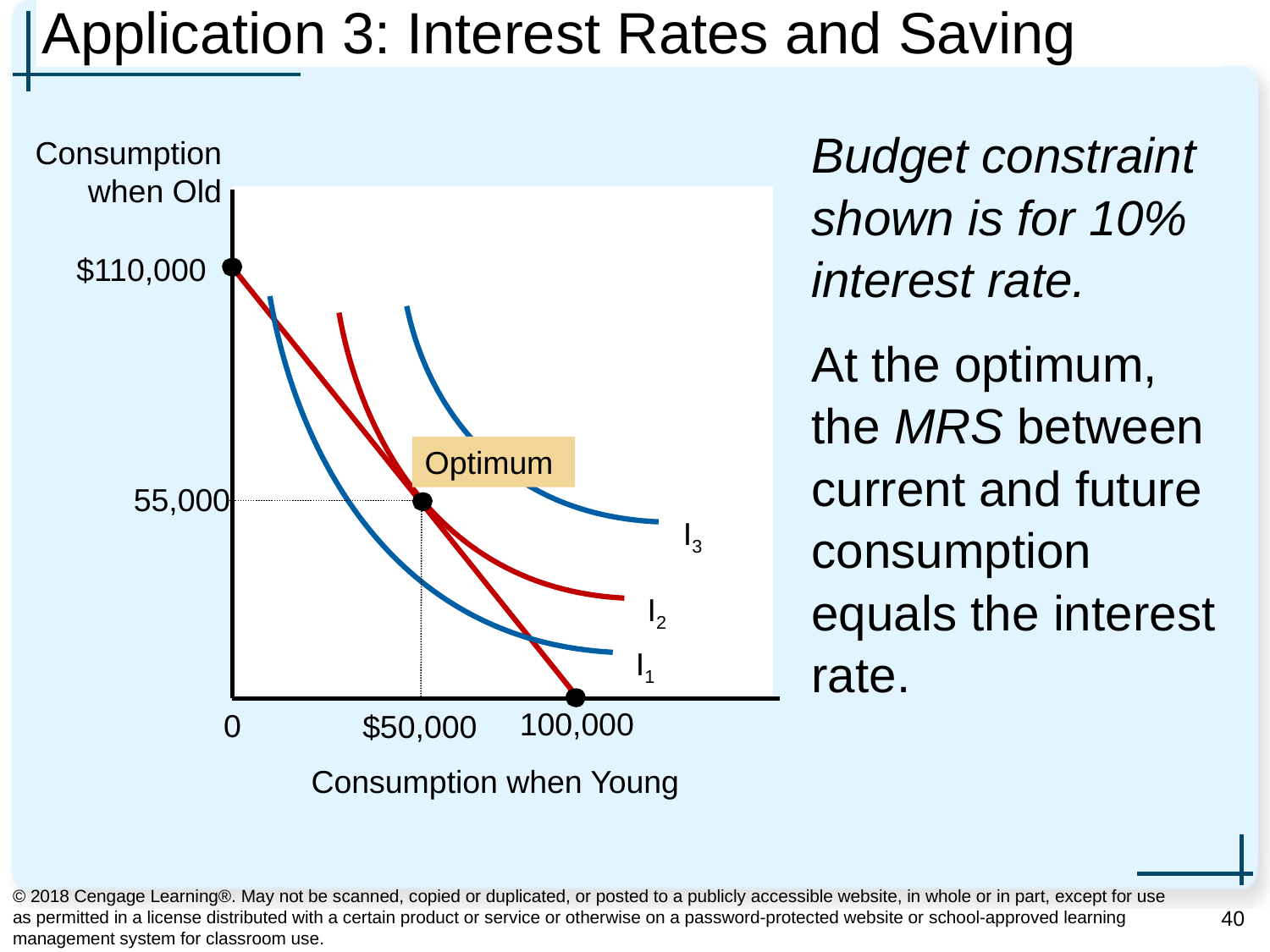

# Application 3: Interest Rates and Saving
Budget constraint shown is for 10% interest rate.
At the optimum,
the MRS between
current and future consumption equals the interest rate.

Consumption
when Old

$110,000

I1

I3

I2
Optimum

55,000
$50,000

100,000
0
Consumption when Young
© 2018 Cengage Learning®. May not be scanned, copied or duplicated, or posted to a publicly accessible website, in whole or in part, except for use as permitted in a license distributed with a certain product or service or otherwise on a password-protected website or school-approved learning management system for classroom use.
40